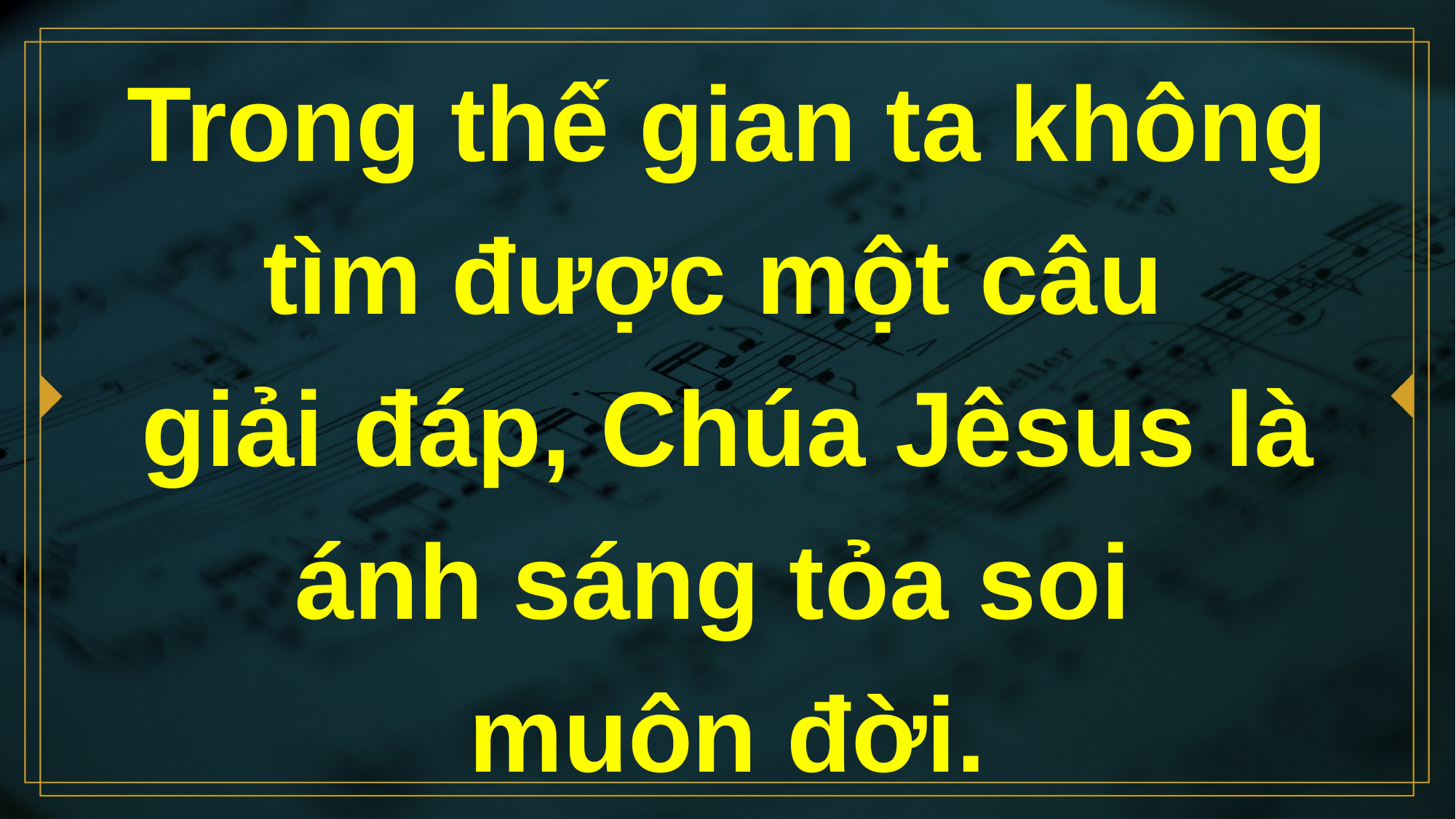

# Trong thế gian ta không tìm được một câu giải đáp, Chúa Jêsus là ánh sáng tỏa soi muôn đời.